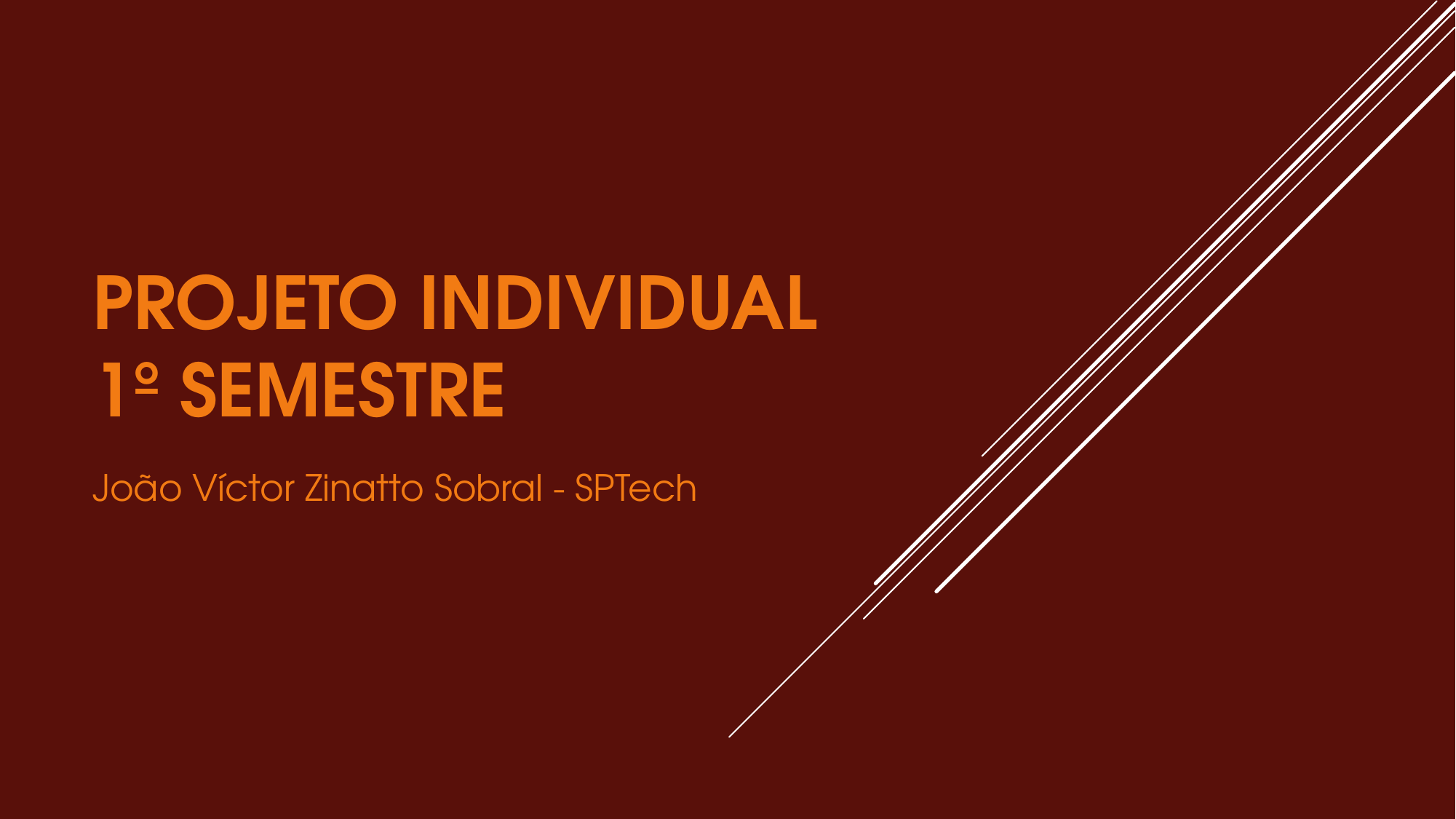

# Projeto Individual 1º Semestre
João Víctor Zinatto Sobral - SPTech